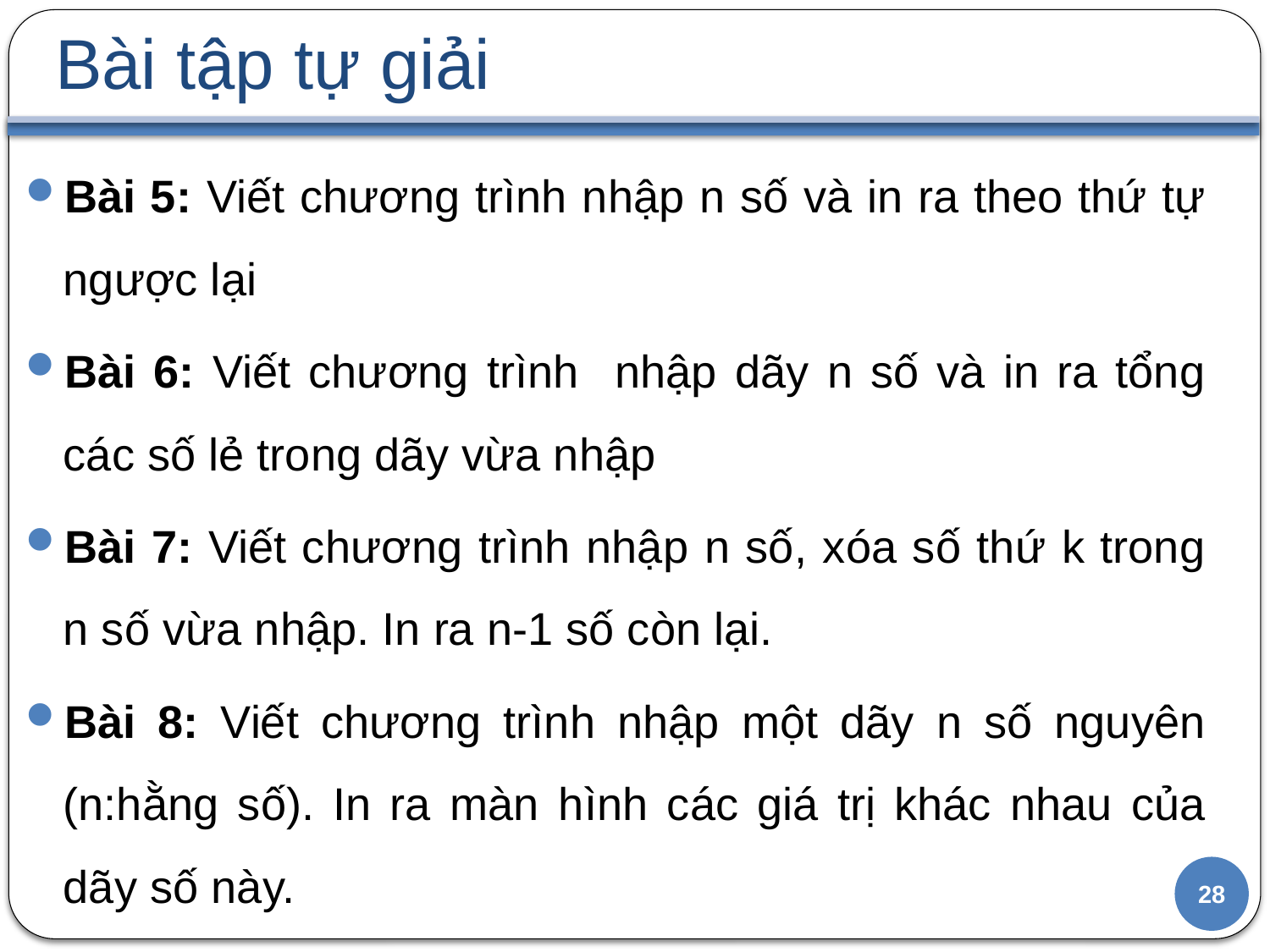

# Bài tập tự giải
Bài 5: Viết chương trình nhập n số và in ra theo thứ tự ngược lại
Bài 6: Viết chương trình  nhập dãy n số và in ra tổng các số lẻ trong dãy vừa nhập
Bài 7: Viết chương trình nhập n số, xóa số thứ k trong n số vừa nhập. In ra n-1 số còn lại.
Bài 8: Viết chương trình nhập một dãy n số nguyên (n:hằng số). In ra màn hình các giá trị khác nhau của dãy số này.

28